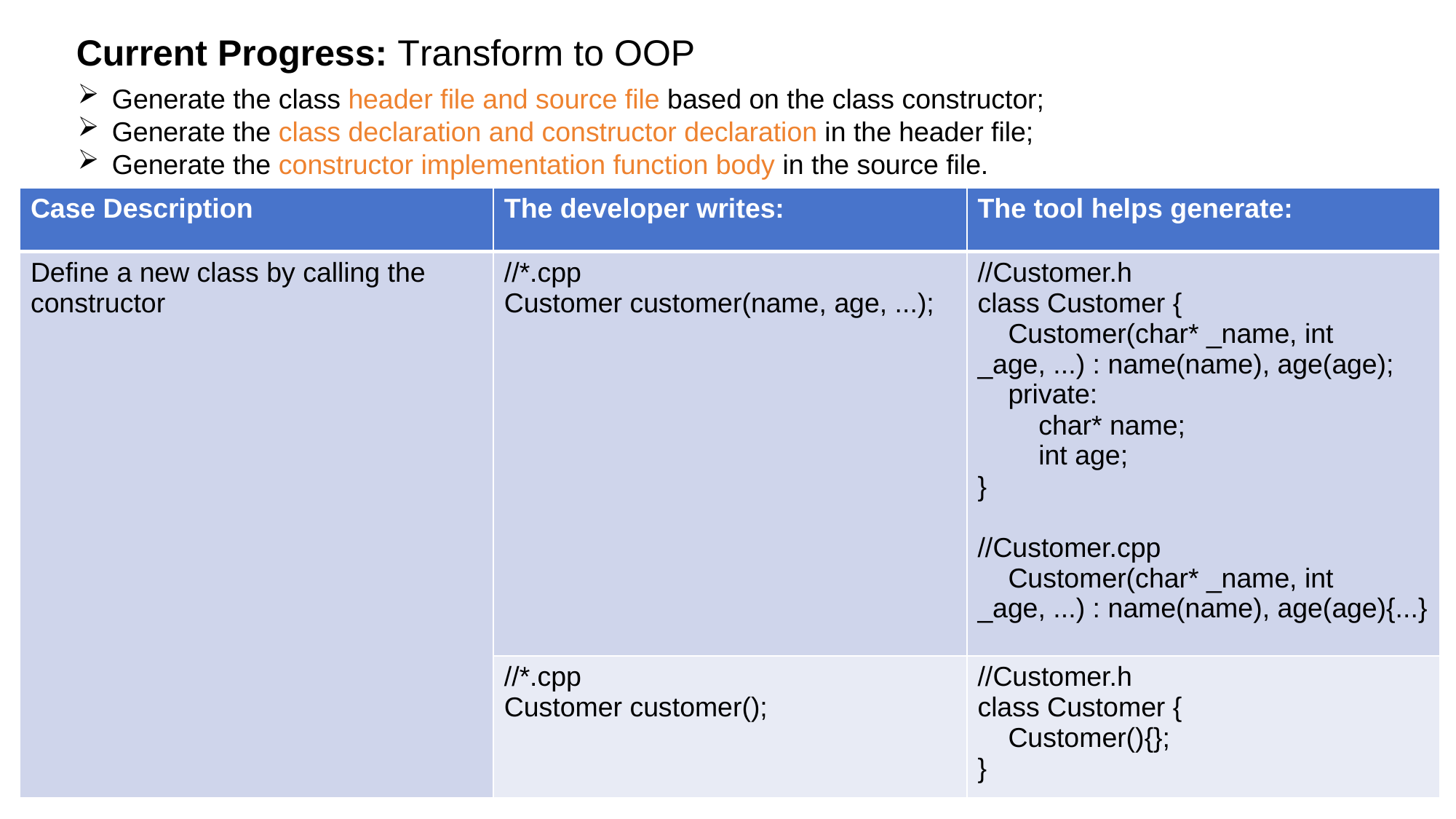

Current Progress: Transform to OOP
Generate the class header file and source file based on the class constructor;
Generate the class declaration and constructor declaration in the header file;
Generate the constructor implementation function body in the source file.
| Case Description | The developer writes: | The tool helps generate: |
| --- | --- | --- |
| Define a new class by calling the constructor | //\*.cpp Customer customer(name, age, ...); | //Customer.h class Customer { Customer(char\* \_name, int \_age, ...) : name(name), age(age); private: char\* name; int age; } //Customer.cpp Customer(char\* \_name, int \_age, ...) : name(name), age(age){...} |
|  | //\*.cpp Customer customer(); | //Customer.h class Customer { Customer(){}; } |